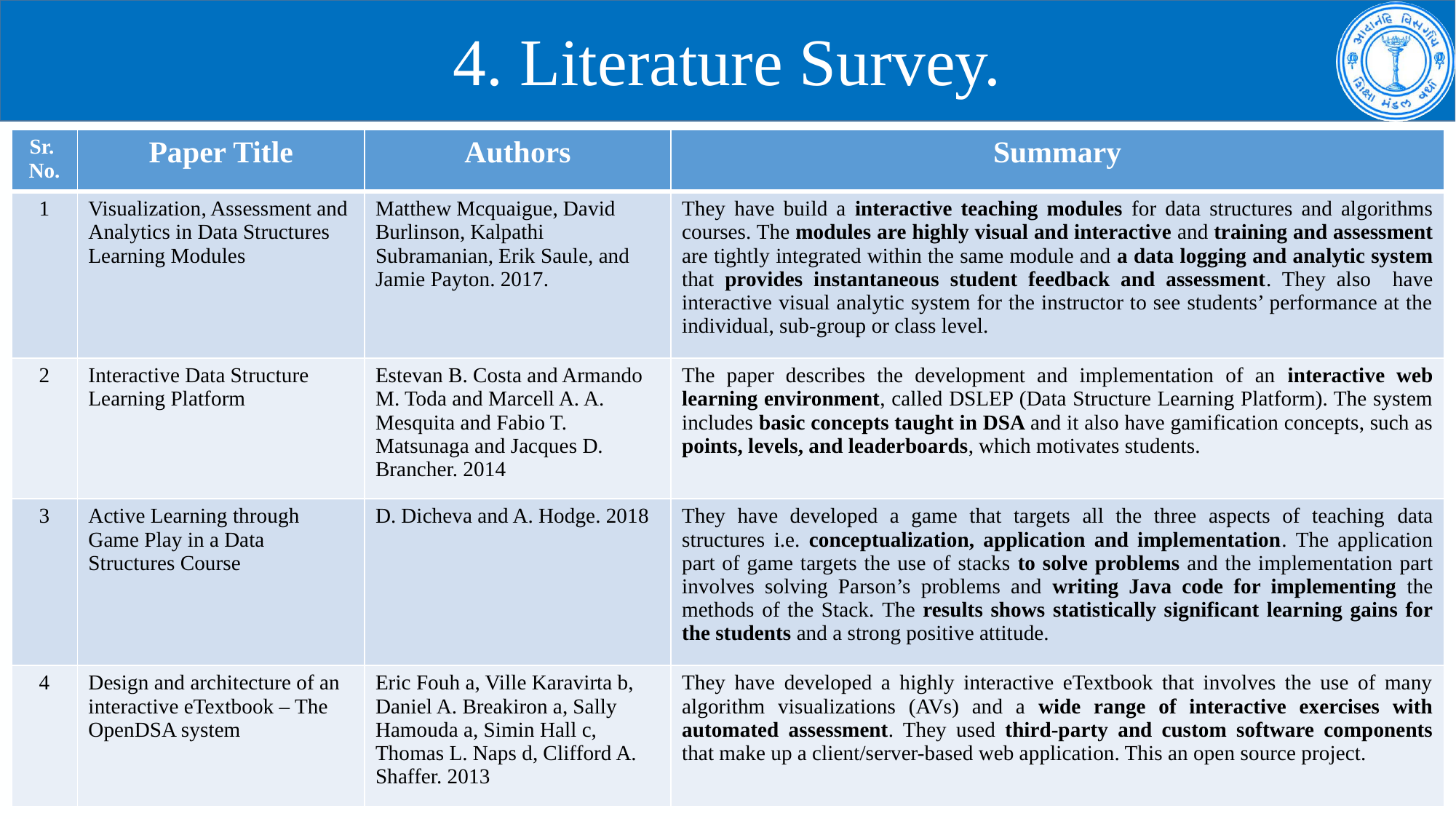

# 4. Literature Survey.
| Sr. No. | Paper Title | Authors | Summary |
| --- | --- | --- | --- |
| 1 | Visualization, Assessment and Analytics in Data Structures Learning Modules | Matthew Mcquaigue, David Burlinson, Kalpathi Subramanian, Erik Saule, and Jamie Payton. 2017. | They have build a interactive teaching modules for data structures and algorithms courses. The modules are highly visual and interactive and training and assessment are tightly integrated within the same module and a data logging and analytic system that provides instantaneous student feedback and assessment. They also have interactive visual analytic system for the instructor to see students’ performance at the individual, sub-group or class level. |
| 2 | Interactive Data Structure Learning Platform | Estevan B. Costa and Armando M. Toda and Marcell A. A. Mesquita and Fabio T. Matsunaga and Jacques D. Brancher. 2014 | The paper describes the development and implementation of an interactive web learning environment, called DSLEP (Data Structure Learning Platform). The system includes basic concepts taught in DSA and it also have gamification concepts, such as points, levels, and leaderboards, which motivates students. |
| 3 | Active Learning through Game Play in a Data Structures Course | D. Dicheva and A. Hodge. 2018 | They have developed a game that targets all the three aspects of teaching data structures i.e. conceptualization, application and implementation. The application part of game targets the use of stacks to solve problems and the implementation part involves solving Parson’s problems and writing Java code for implementing the methods of the Stack. The results shows statistically significant learning gains for the students and a strong positive attitude. |
| 4 | Design and architecture of an interactive eTextbook – The OpenDSA system | Eric Fouh a, Ville Karavirta b, Daniel A. Breakiron a, Sally Hamouda a, Simin Hall c, Thomas L. Naps d, Clifford A. Shaffer. 2013 | They have developed a highly interactive eTextbook that involves the use of many algorithm visualizations (AVs) and a wide range of interactive exercises with automated assessment. They used third-party and custom software components that make up a client/server-based web application. This an open source project. |
30-11-2023
Project Name
5